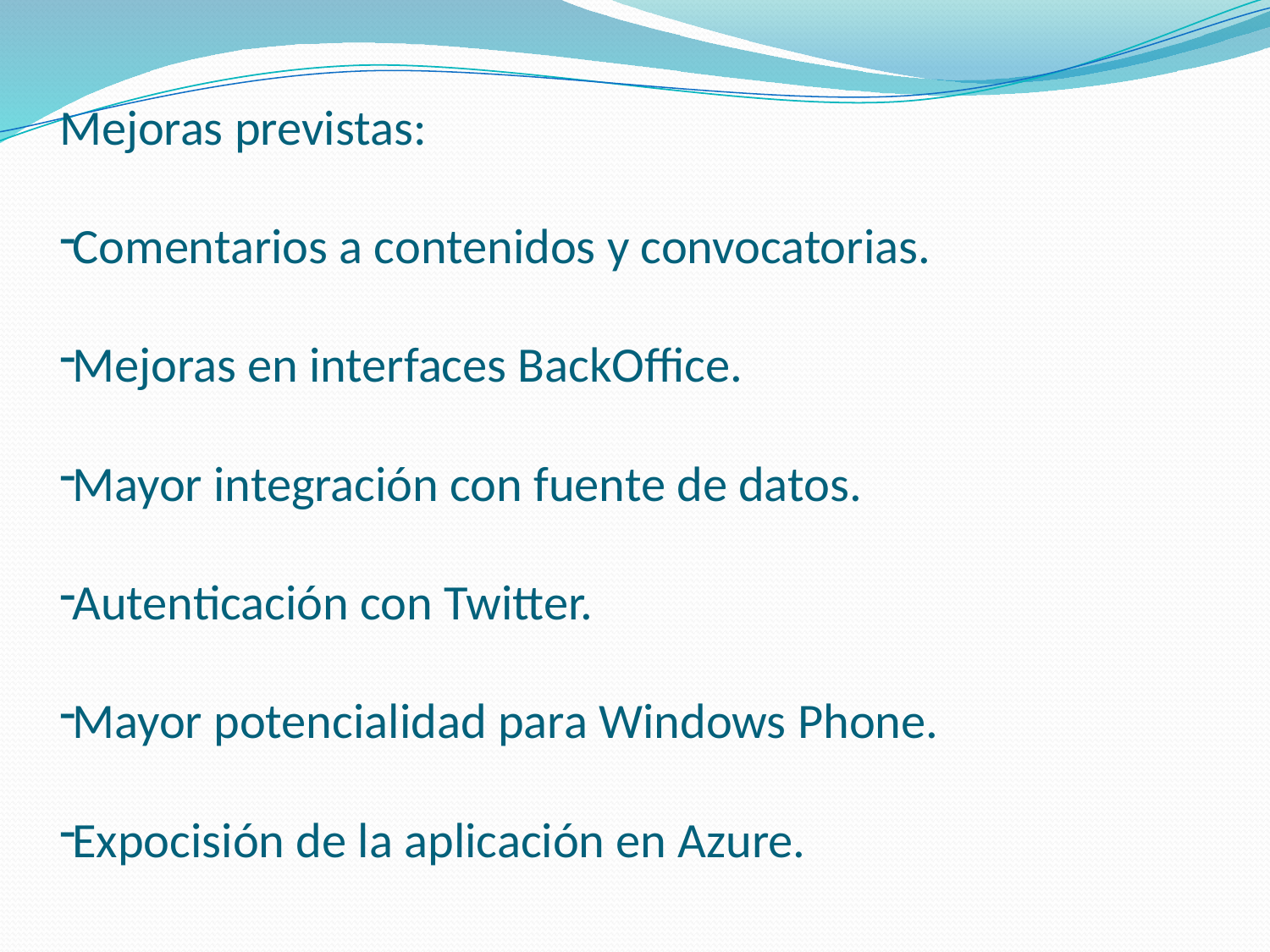

Mejoras previstas:

Comentarios a contenidos y convocatorias.

Mejoras en interfaces BackOffice.

Mayor integración con fuente de datos.

Autenticación con Twitter.

Mayor potencialidad para Windows Phone.

Expocisión de la aplicación en Azure.